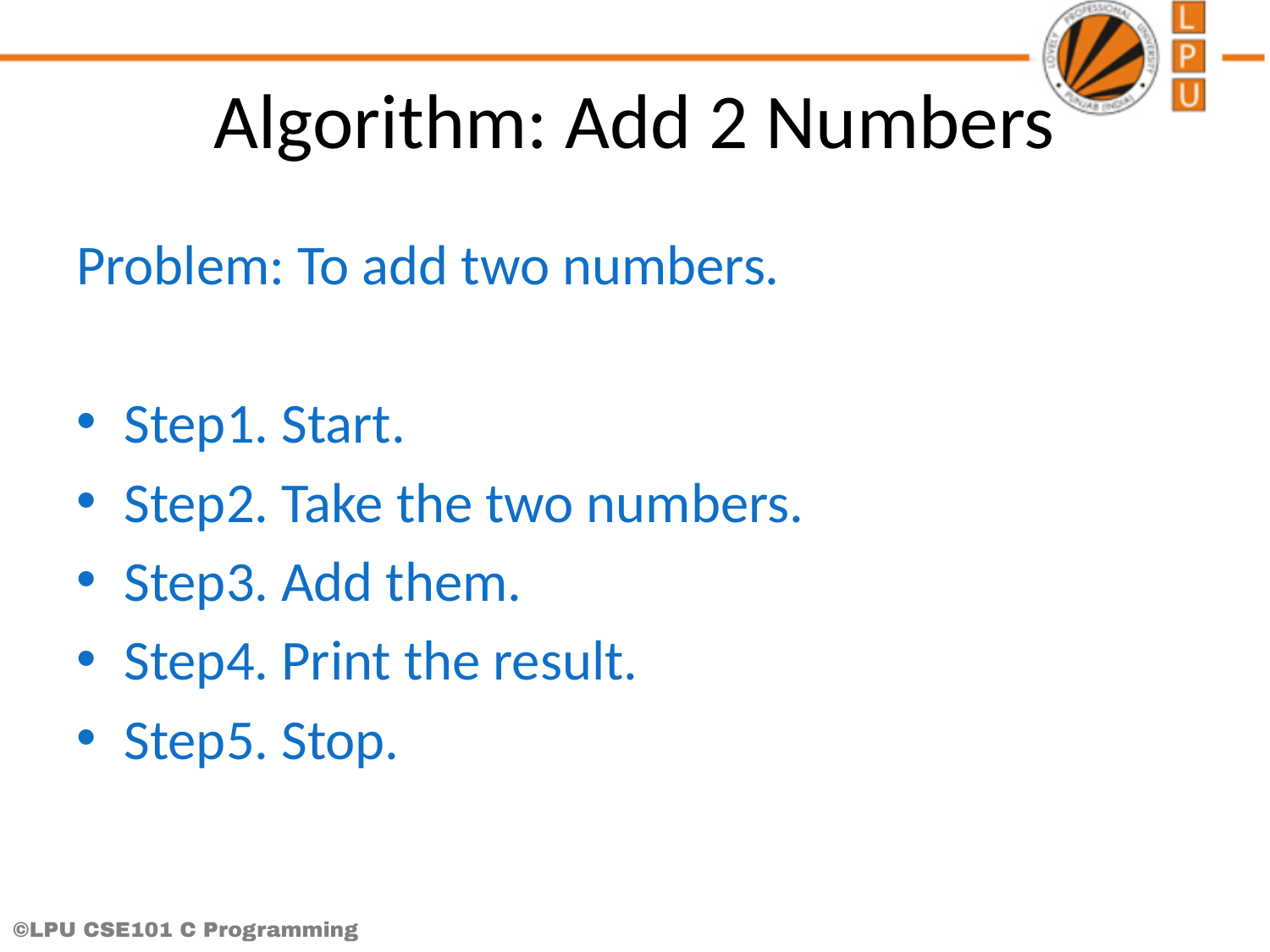

# Algorithm: Add 2 Numbers
Problem: To add two numbers.

Step1. Start.
Step2. Take the two numbers.
Step3. Add them.
Step4. Print the result.
Step5. Stop.